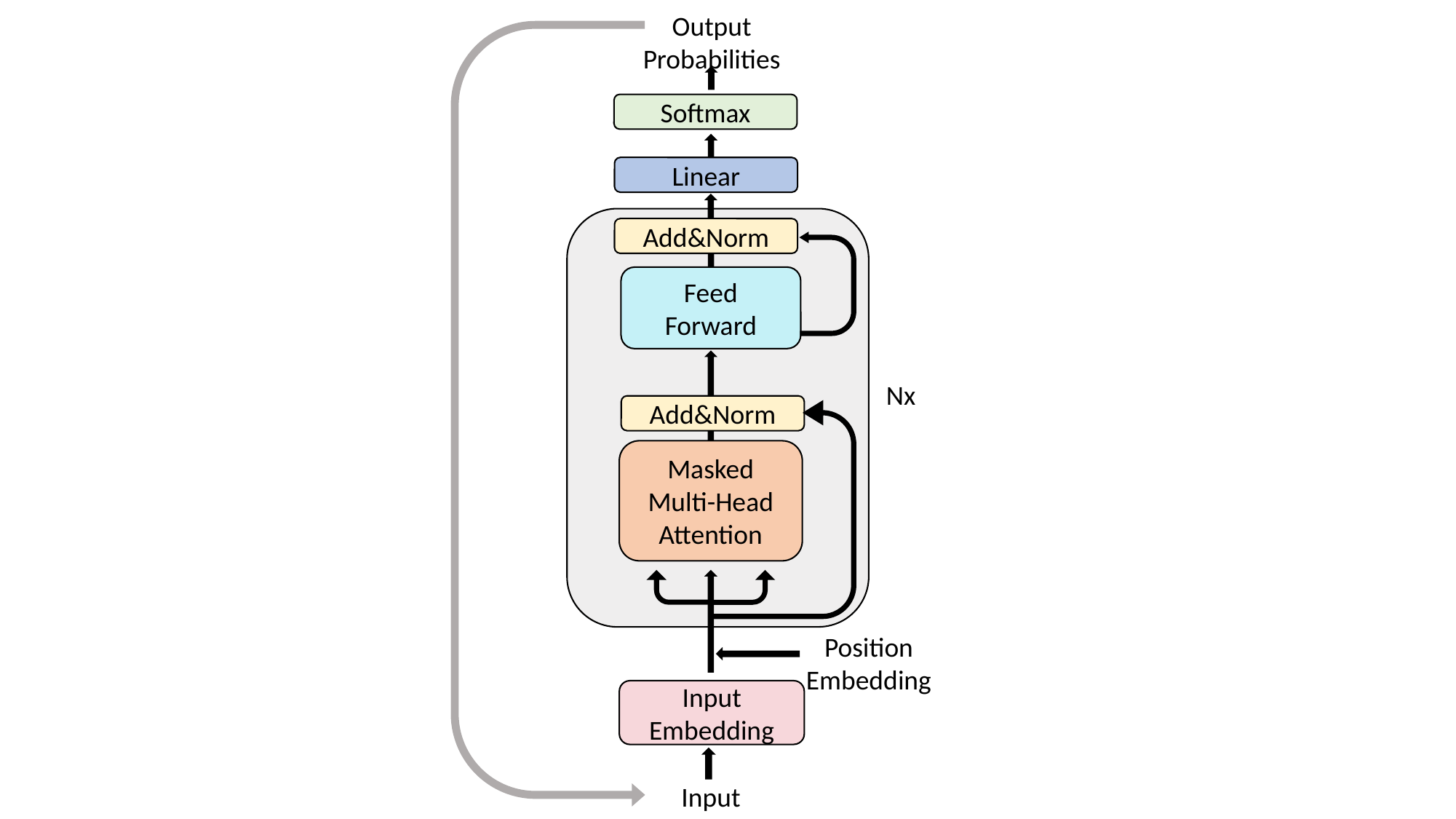

Output
Probabilities

Softmax

Linear

Add&Norm

Feed
Forward

Nx
Add&Norm

Masked
Multi-Head
Attention

Position
Embedding

Input
Embedding

Input